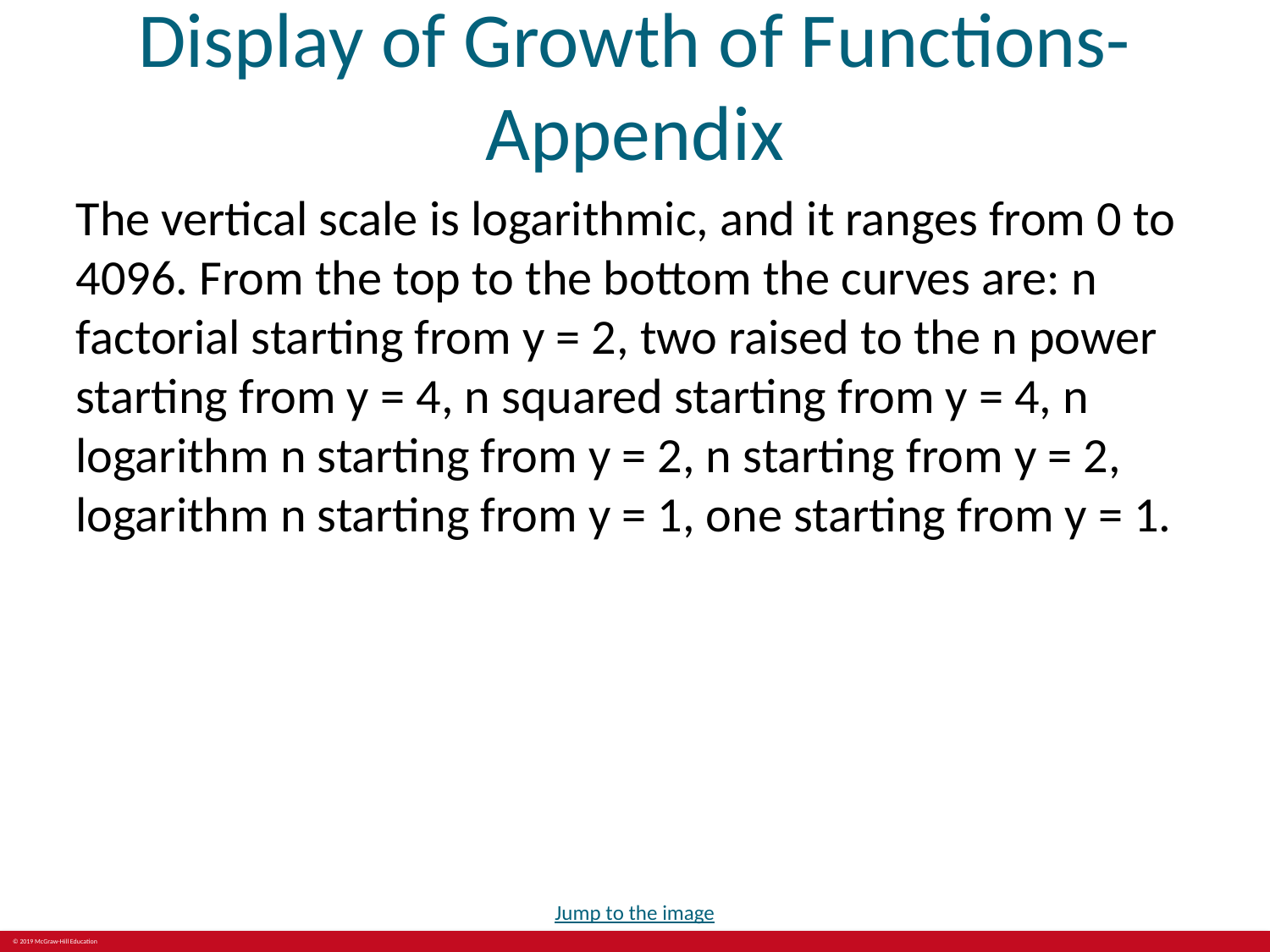

# Display of Growth of Functions- Appendix
The vertical scale is logarithmic, and it ranges from 0 to 4096. From the top to the bottom the curves are: n factorial starting from y = 2, two raised to the n power starting from y = 4, n squared starting from y = 4, n logarithm n starting from y = 2, n starting from y = 2, logarithm n starting from y = 1, one starting from y = 1.
Jump to the image